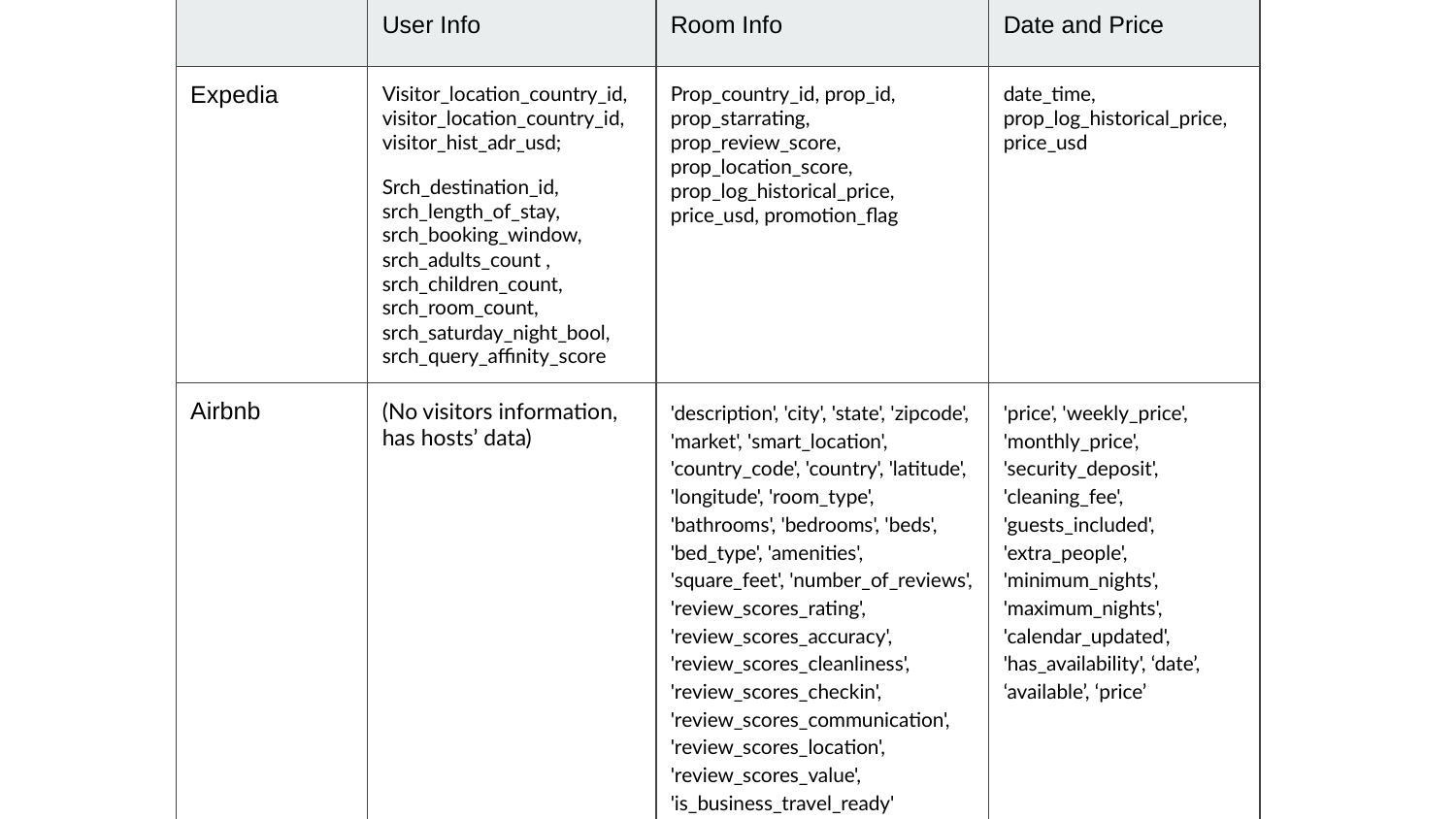

|  | User Info | Room Info | Date and Price |
| --- | --- | --- | --- |
| Expedia | Visitor\_location\_country\_id, visitor\_location\_country\_id, visitor\_hist\_adr\_usd; Srch\_destination\_id, srch\_length\_of\_stay, srch\_booking\_window, srch\_adults\_count , srch\_children\_count, srch\_room\_count, srch\_saturday\_night\_bool, srch\_query\_affinity\_score | Prop\_country\_id, prop\_id, prop\_starrating, prop\_review\_score, prop\_location\_score, prop\_log\_historical\_price, price\_usd, promotion\_flag | date\_time, prop\_log\_historical\_price, price\_usd |
| Airbnb | (No visitors information, has hosts’ data) | 'description', 'city', 'state', 'zipcode', 'market', 'smart\_location', 'country\_code', 'country', 'latitude', 'longitude', 'room\_type', 'bathrooms', 'bedrooms', 'beds', 'bed\_type', 'amenities', 'square\_feet', 'number\_of\_reviews', 'review\_scores\_rating', 'review\_scores\_accuracy', 'review\_scores\_cleanliness', 'review\_scores\_checkin', 'review\_scores\_communication', 'review\_scores\_location', 'review\_scores\_value', 'is\_business\_travel\_ready' | 'price', 'weekly\_price', 'monthly\_price', 'security\_deposit', 'cleaning\_fee', 'guests\_included', 'extra\_people', 'minimum\_nights', 'maximum\_nights', 'calendar\_updated', 'has\_availability', ‘date’, ‘available’, ‘price’ |